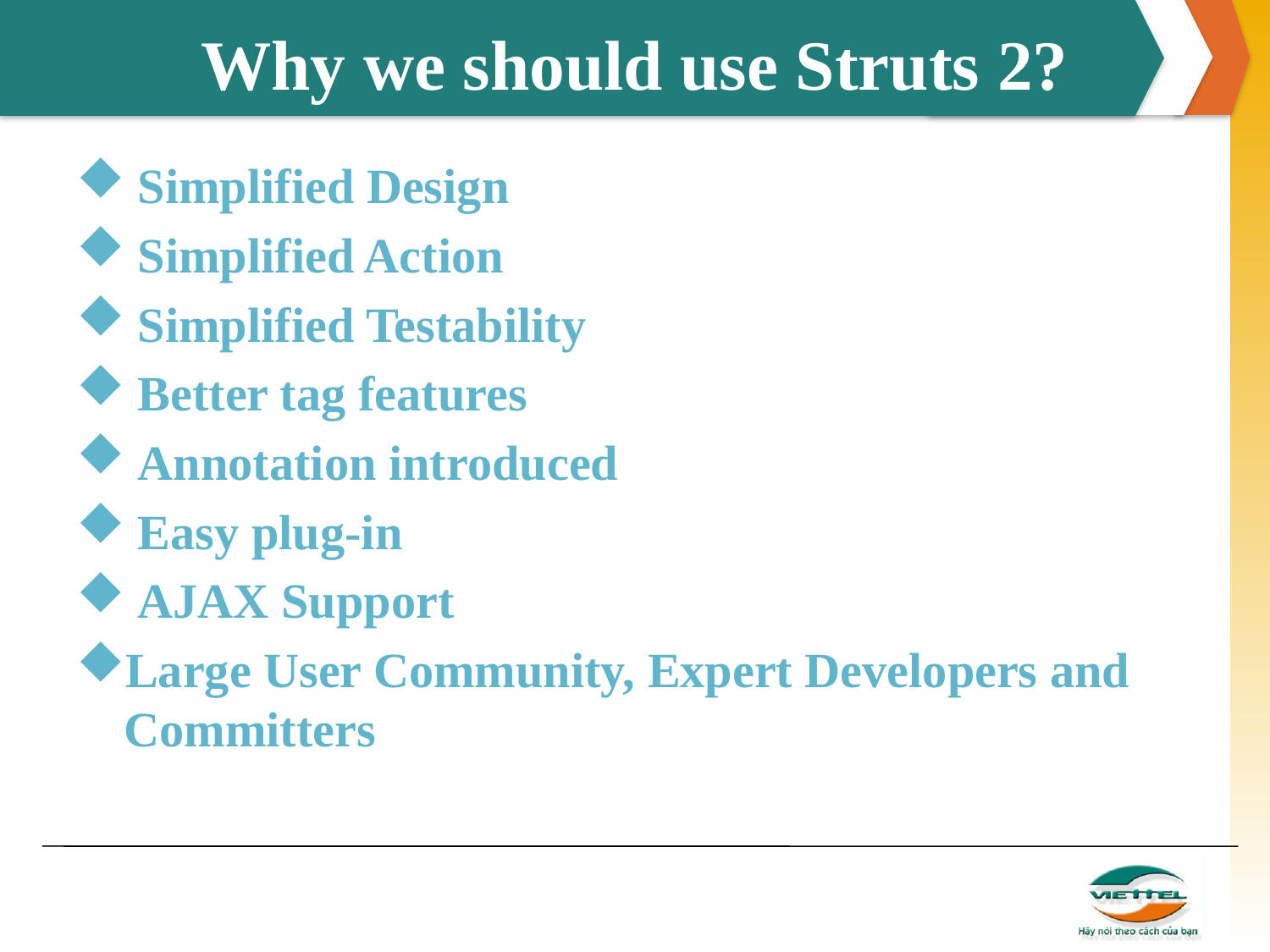

# Why we should use Struts 2?
 Simplified Design
 Simplified Action
 Simplified Testability
 Better tag features
 Annotation introduced
 Easy plug-in
 AJAX Support
Large User Community, Expert Developers and Committers